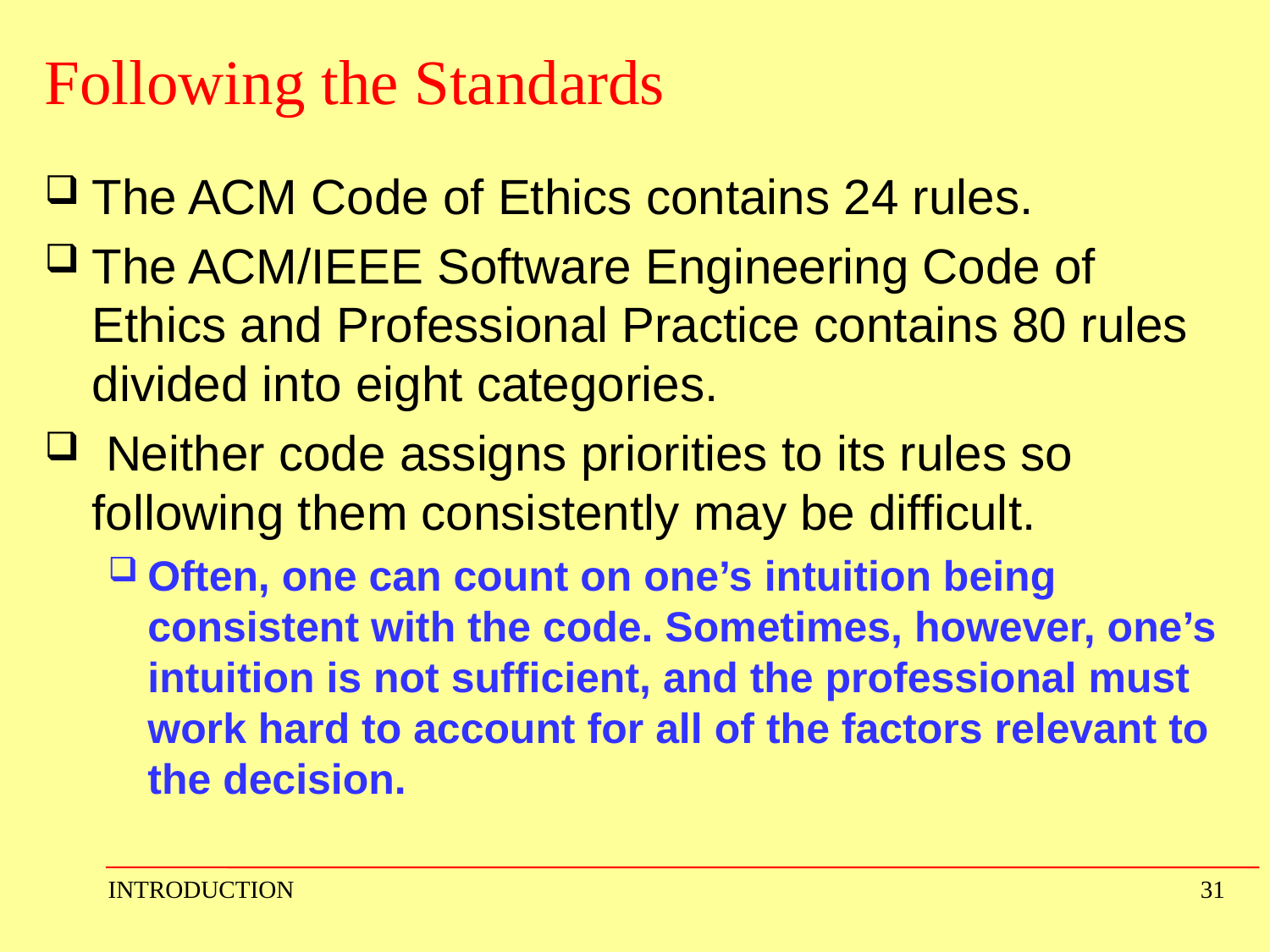

# Following the Standards
The ACM Code of Ethics contains 24 rules.
The ACM/IEEE Software Engineering Code of Ethics and Professional Practice contains 80 rules divided into eight categories.
 Neither code assigns priorities to its rules so following them consistently may be difficult.
Often, one can count on one’s intuition being consistent with the code. Sometimes, however, one’s intuition is not sufficient, and the professional must work hard to account for all of the factors relevant to the decision.

INTRODUCTION
31